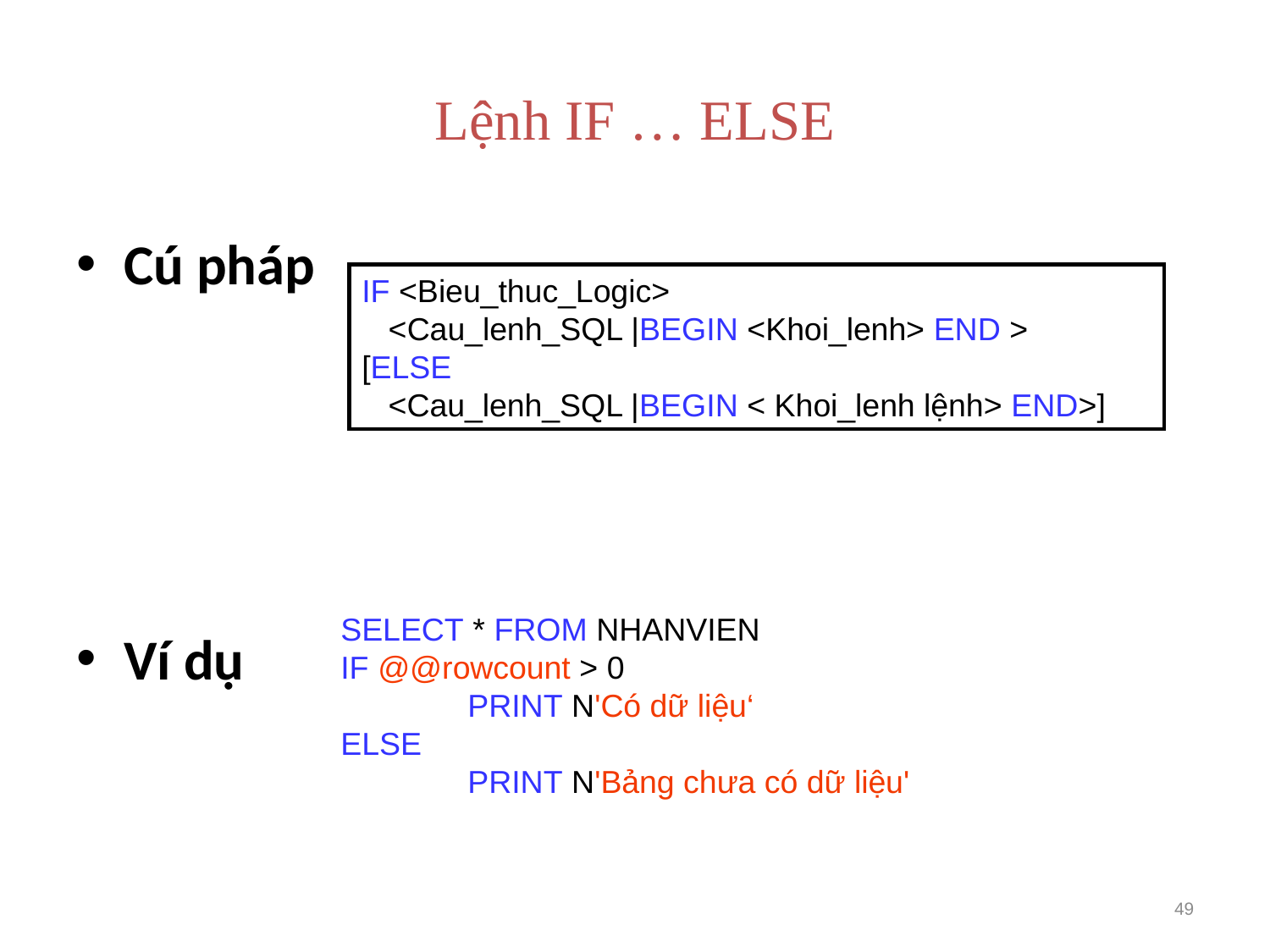

# Lệnh IF … ELSE
Cú pháp

Ví dụ
IF <Bieu_thuc_Logic>
   <Cau_lenh_SQL |BEGIN <Khoi_lenh> END >
[ELSE
   <Cau_lenh_SQL |BEGIN < Khoi_lenh lệnh> END>]
SELECT * FROM NHANVIEN
IF @@rowcount > 0
	PRINT N'Có dữ liệu‘
ELSE
	PRINT N'Bảng chưa có dữ liệu'
49